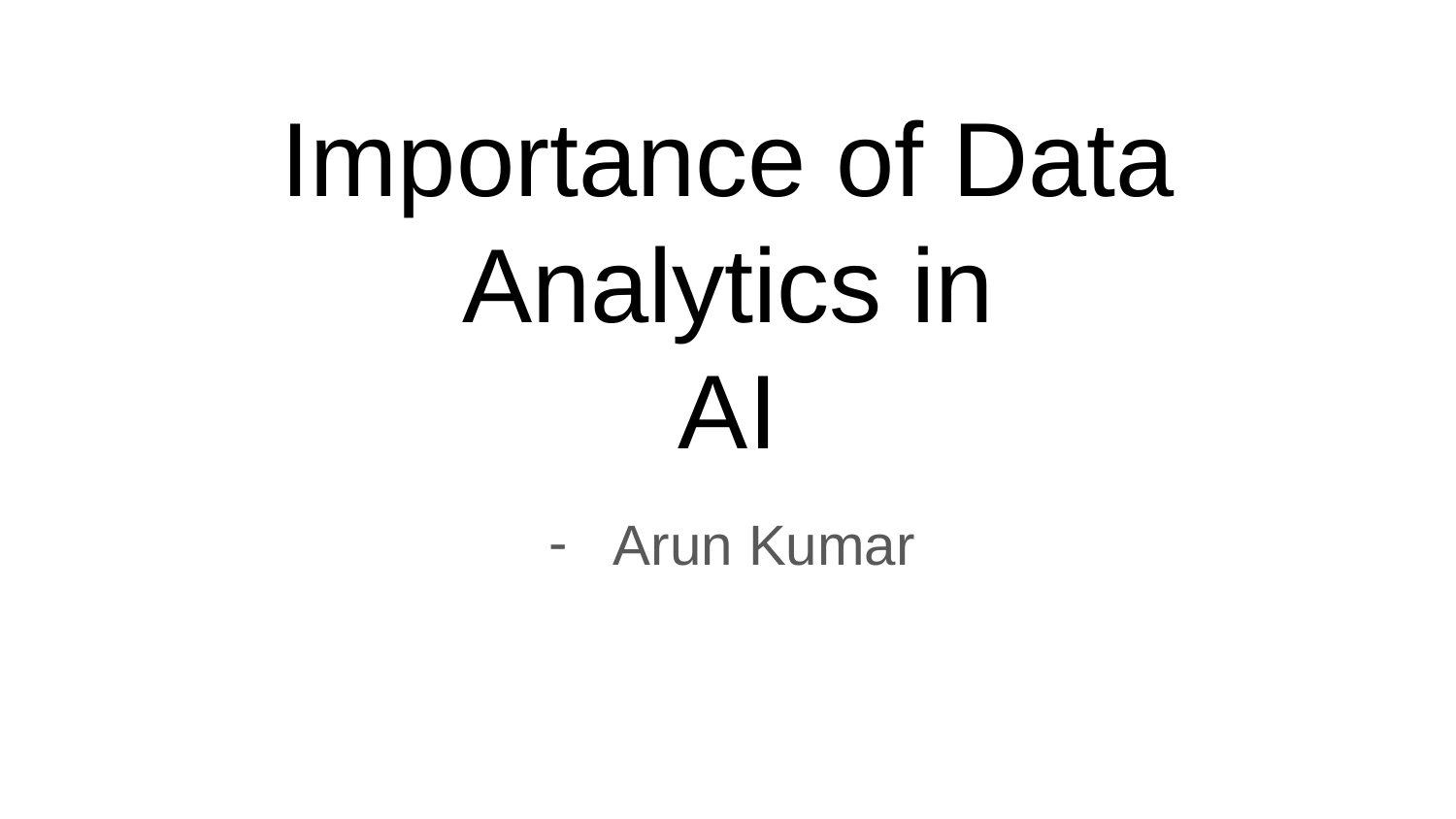

# Importance of Data Analytics in
AI
Arun Kumar